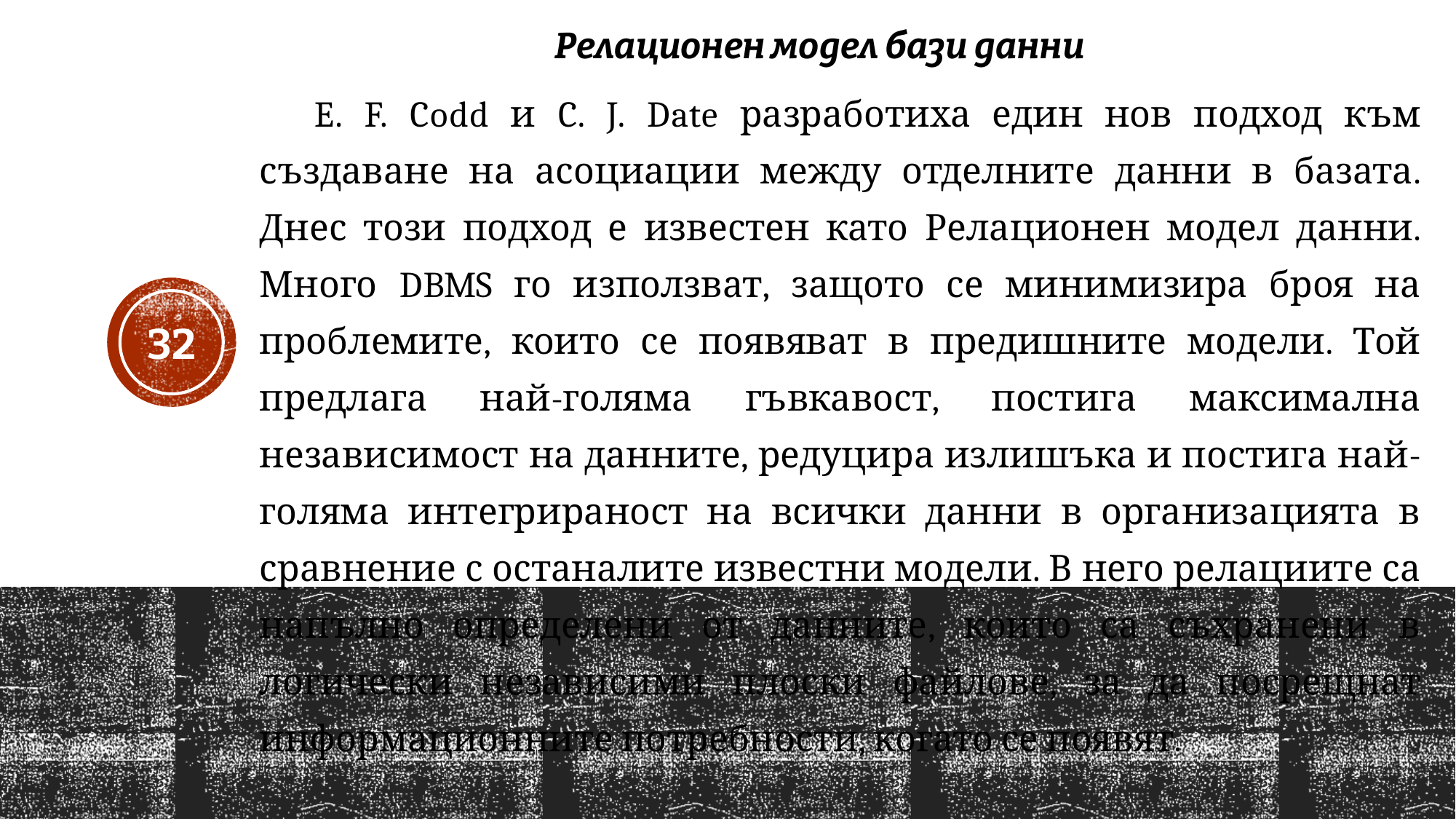

Релационен модел бази данни
E. F. Codd и C. J. Date разработиха един нов подход към създаване на асоциации между отделните данни в базата. Днес този подход е известен като Релационен модел данни. Много DBMS го използват, защото се минимизира броя на проблемите, които се появяват в предишните модели. Той предлага най-голяма гъвкавост, постига максимална независимост на данните, редуцира излишъка и постига най-голяма интегрираност на всички данни в организацията в сравнение с останалите известни модели. В него релациите са напълно определени от данните, които са съхранени в логически независими плоски файлове, за да посрещнат информационните потребности, когато се появят.

32